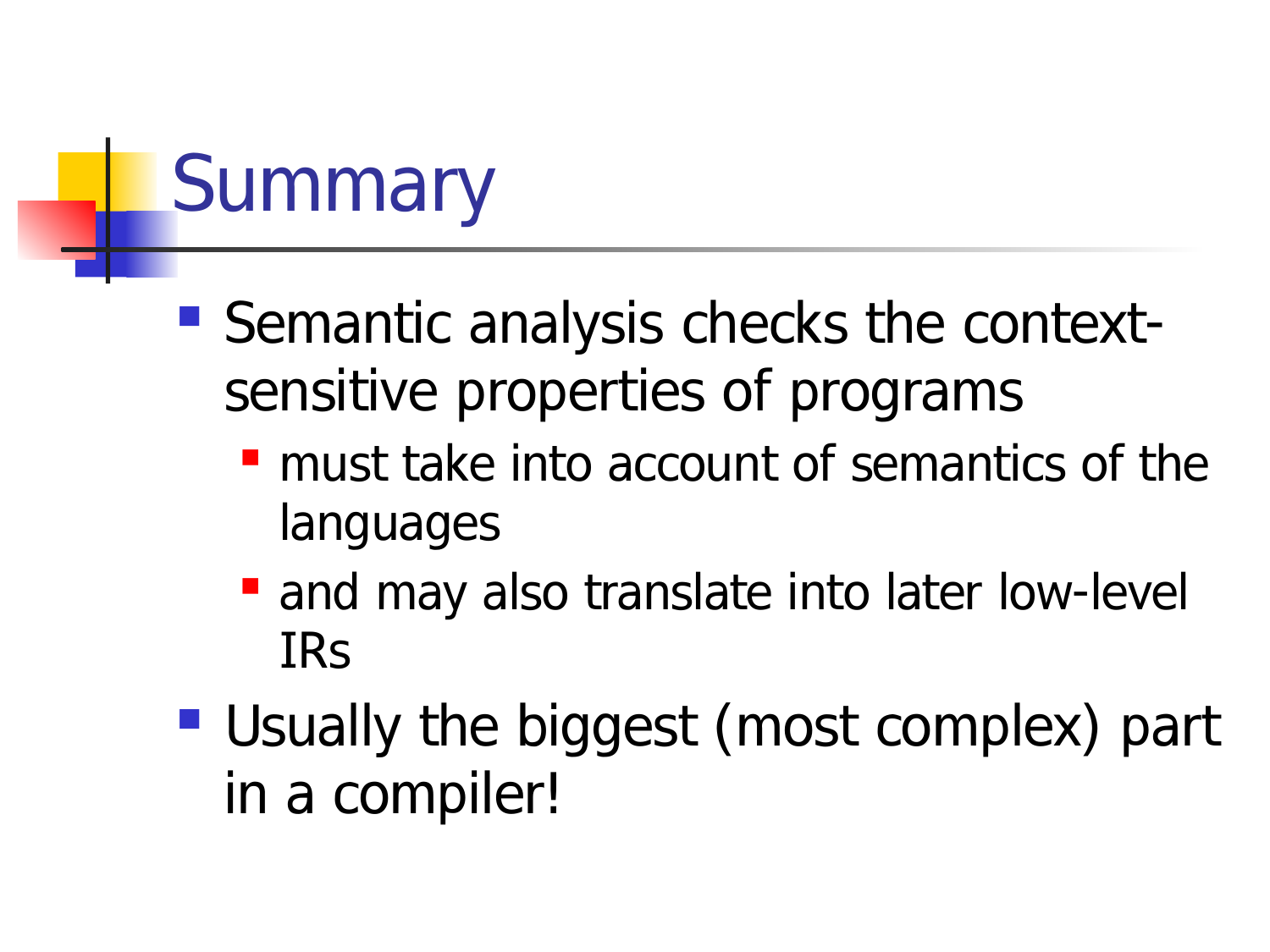

# Summary
Semantic analysis checks the context-sensitive properties of programs
must take into account of semantics of the languages
and may also translate into later low-level IRs
Usually the biggest (most complex) part in a compiler!